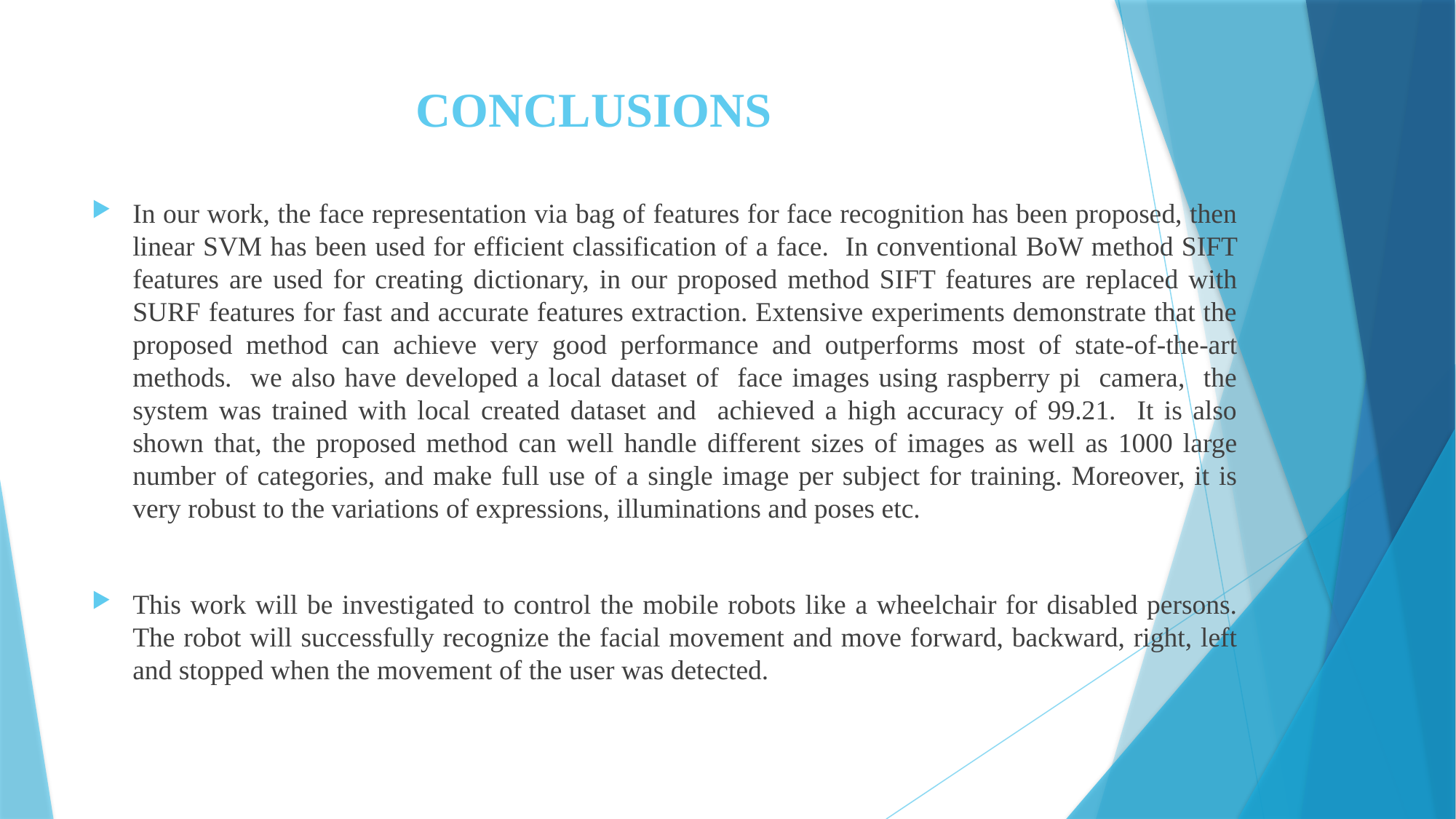

# CONCLUSIONS
In our work, the face representation via bag of features for face recognition has been proposed, then linear SVM has been used for efficient classification of a face.  In conventional BoW method SIFT features are used for creating dictionary, in our proposed method SIFT features are replaced with SURF features for fast and accurate features extraction. Extensive experiments demonstrate that the proposed method can achieve very good performance and outperforms most of state-of-the-art methods.  we also have developed a local dataset of  face images using raspberry pi  camera,  the system was trained with local created dataset and  achieved a high accuracy of 99.21.  It is also shown that, the proposed method can well handle different sizes of images as well as 1000 large number of categories, and make full use of a single image per subject for training. Moreover, it is very robust to the variations of expressions, illuminations and poses etc.

This work will be investigated to control the mobile robots like a wheelchair for disabled persons. The robot will successfully recognize the facial movement and move forward, backward, right, left and stopped when the movement of the user was detected.